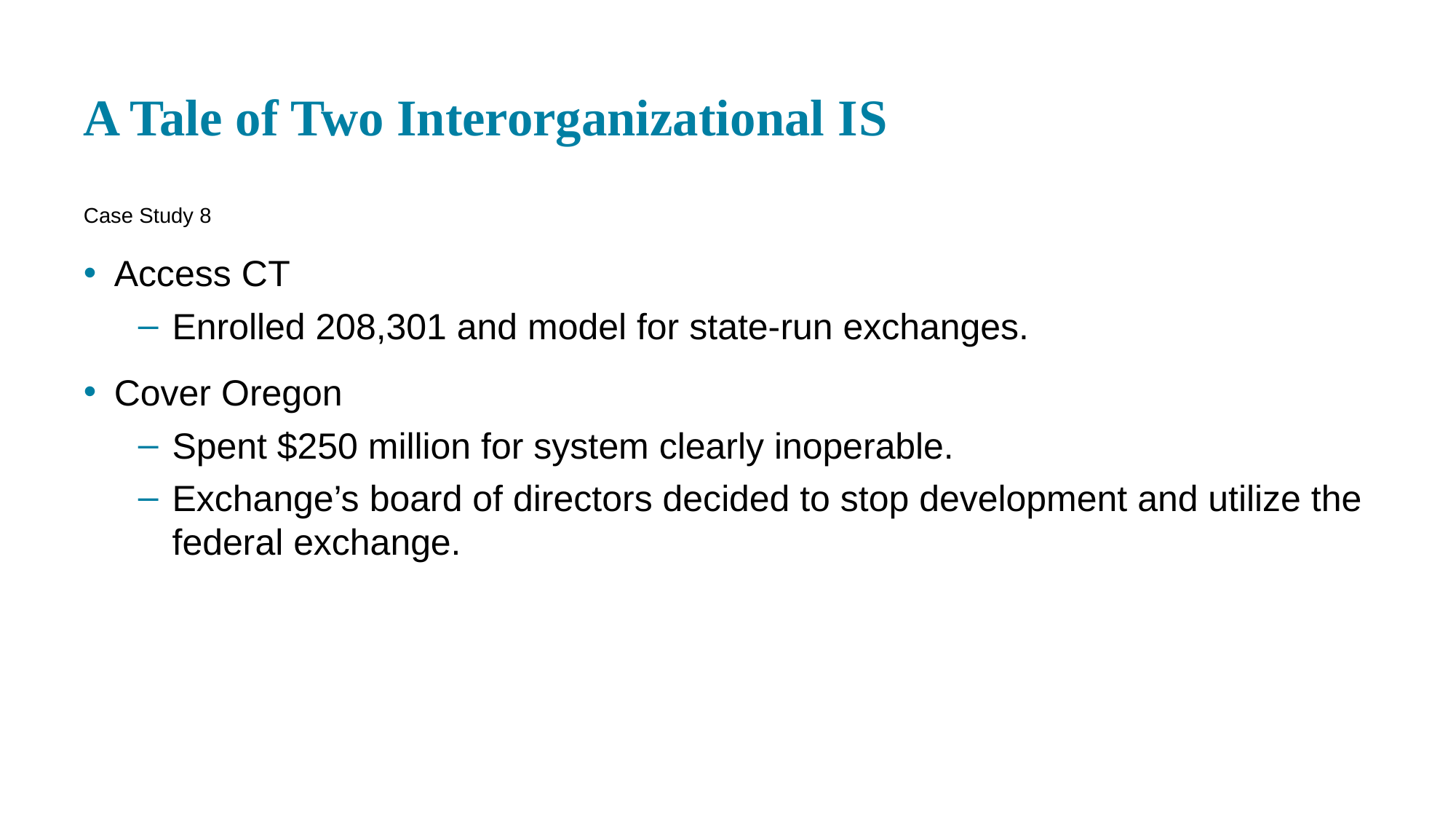

# A Tale of Two Interorganizational I S
Case Study 8
Access C T
Enrolled 208,301 and model for state-run exchanges.
Cover Oregon
Spent $250 million for system clearly inoperable.
Exchange’s board of directors decided to stop development and utilize the federal exchange.